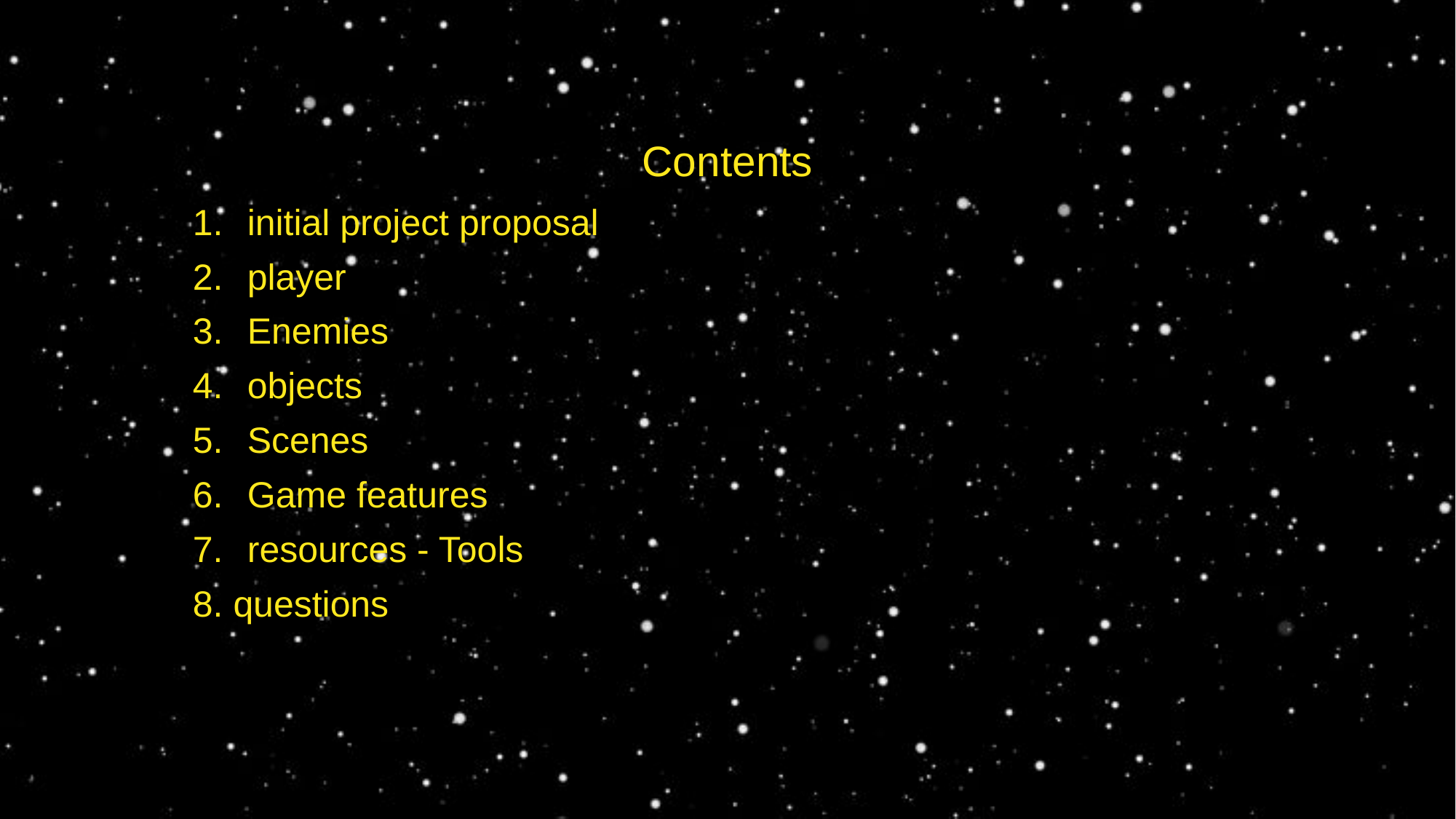

# Contents
initial project proposal
player
Enemies
objects
Scenes
Game features
resources - Tools
8. questions